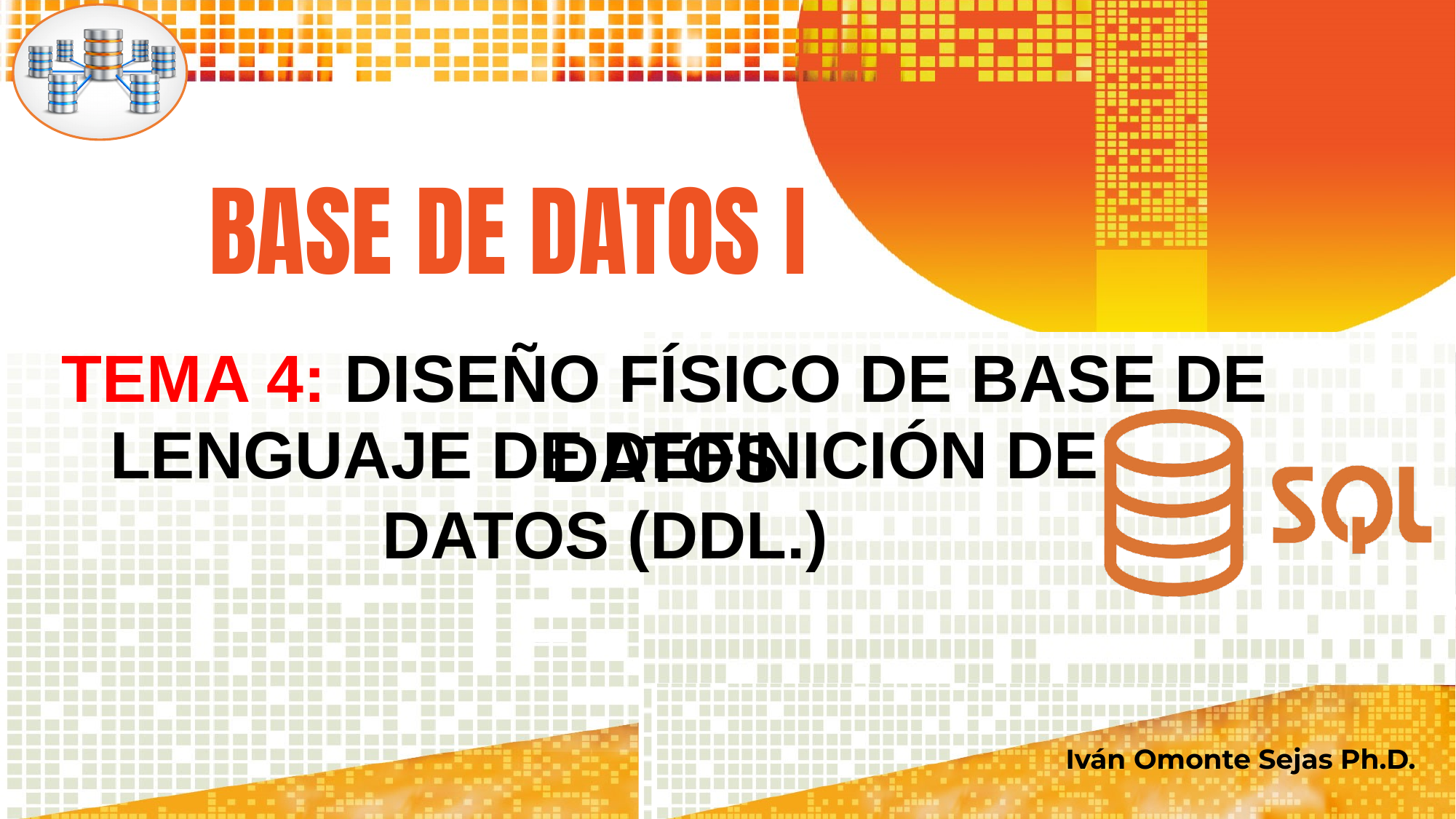

BASE DE DATOS I
TEMA 4: DISEÑO FÍSICO DE BASE DE DATOS
LENGUAJE DE DEFINICIÓN DE DATOS (DDL.)
Iván Omonte Sejas Ph.D.